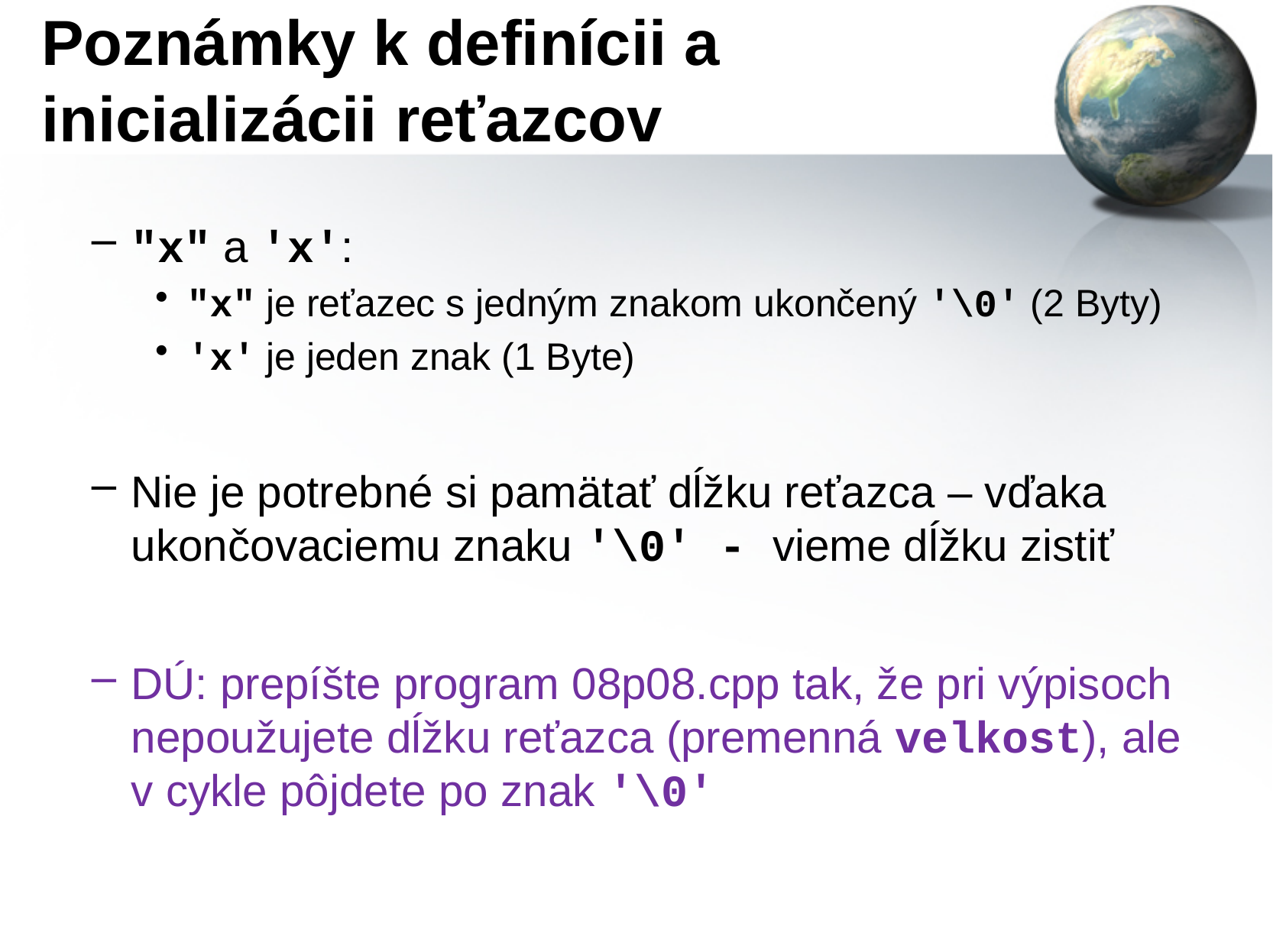

# Poznámky k definícii a inicializácii reťazcov
"x" a 'x':
"x" je reťazec s jedným znakom ukončený '\0' (2 Byty)
'x' je jeden znak (1 Byte)

Nie je potrebné si pamätať dĺžku reťazca – vďaka ukončovaciemu znaku '\0' - vieme dĺžku zistiť

DÚ: prepíšte program 08p08.cpp tak, že pri výpisoch nepoužujete dĺžku reťazca (premenná velkost), ale v cykle pôjdete po znak '\0'